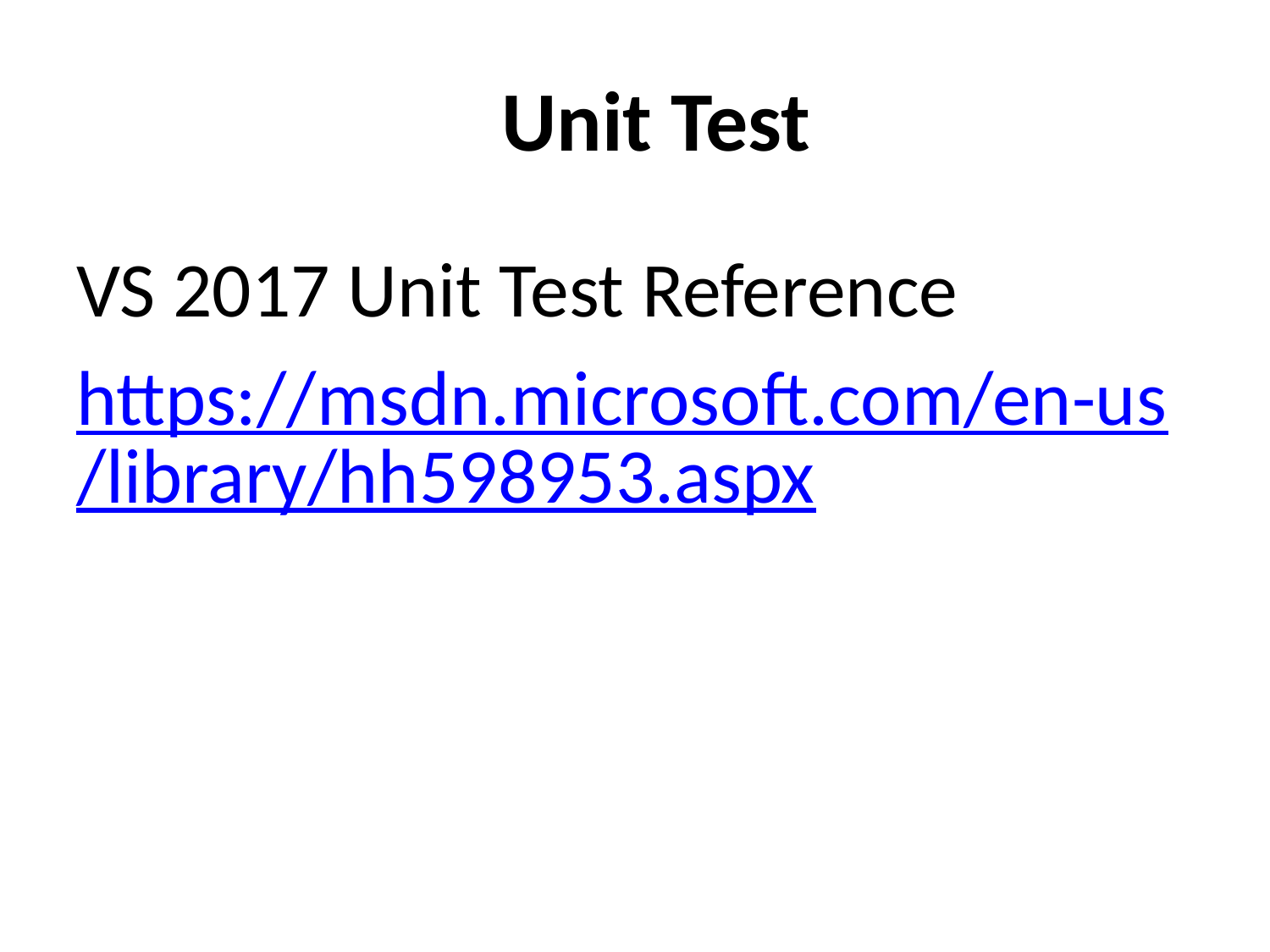

# Unit Test
VS 2017 Unit Test Reference
https://msdn.microsoft.com/en-us/library/hh598953.aspx